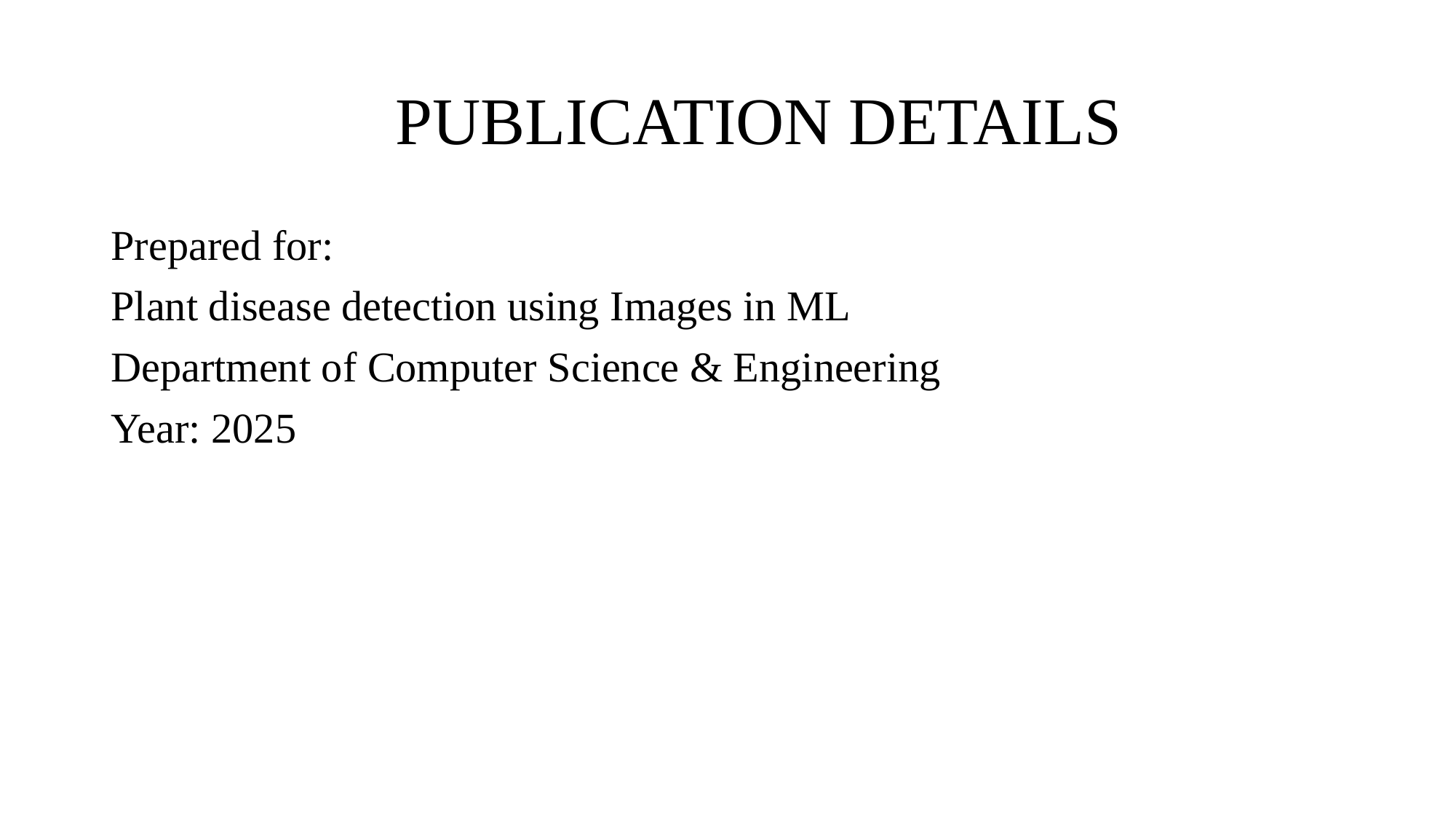

# PUBLICATION DETAILS
Prepared for:
Plant disease detection using Images in ML
Department of Computer Science & Engineering
Year: 2025